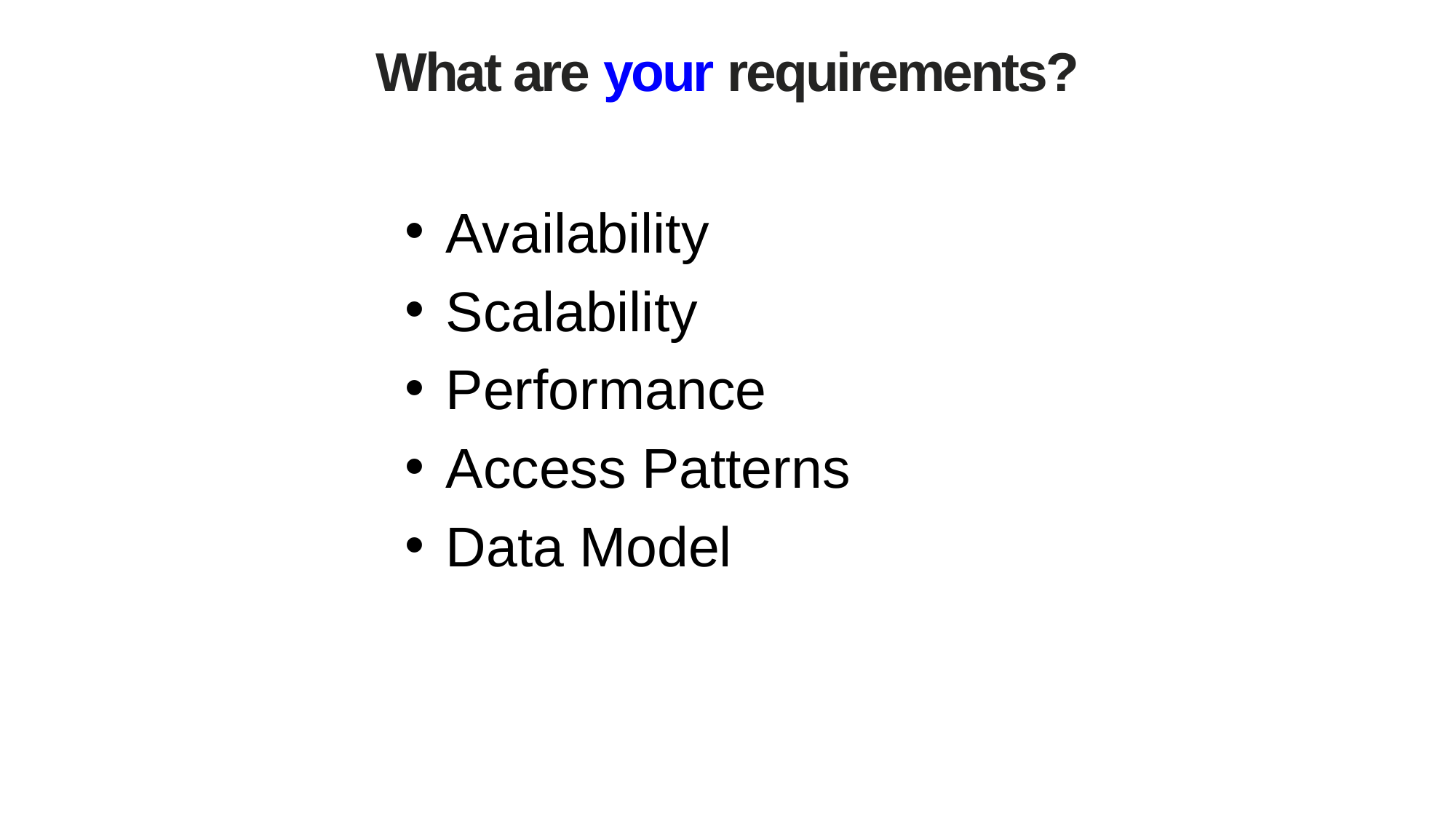

# What are your requirements?
Availability
Scalability
Performance
Access Patterns
Data Model